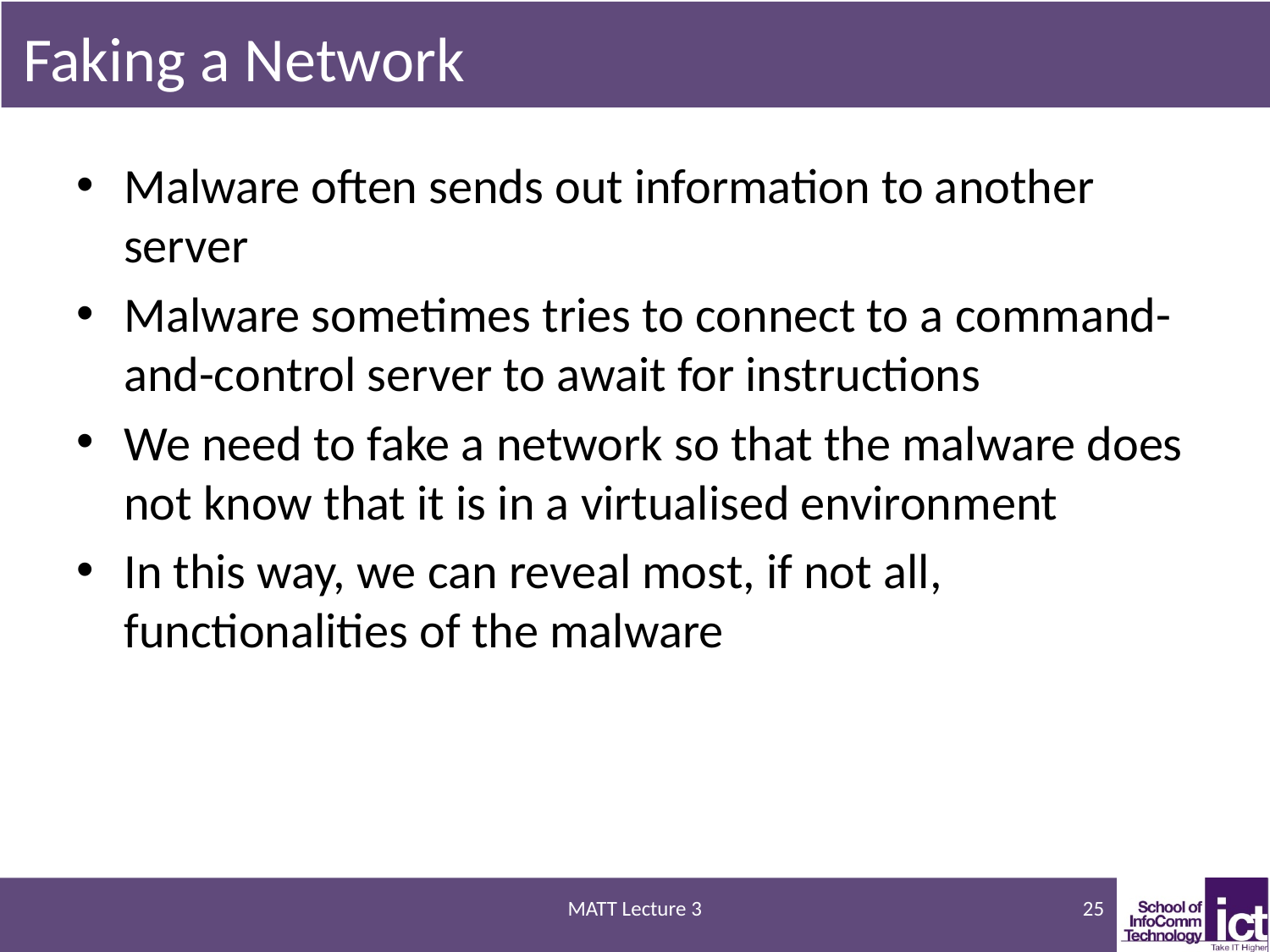

# Faking a Network
Malware often sends out information to another server
Malware sometimes tries to connect to a command-and-control server to await for instructions
We need to fake a network so that the malware does not know that it is in a virtualised environment
In this way, we can reveal most, if not all, functionalities of the malware
MATT Lecture 3
25